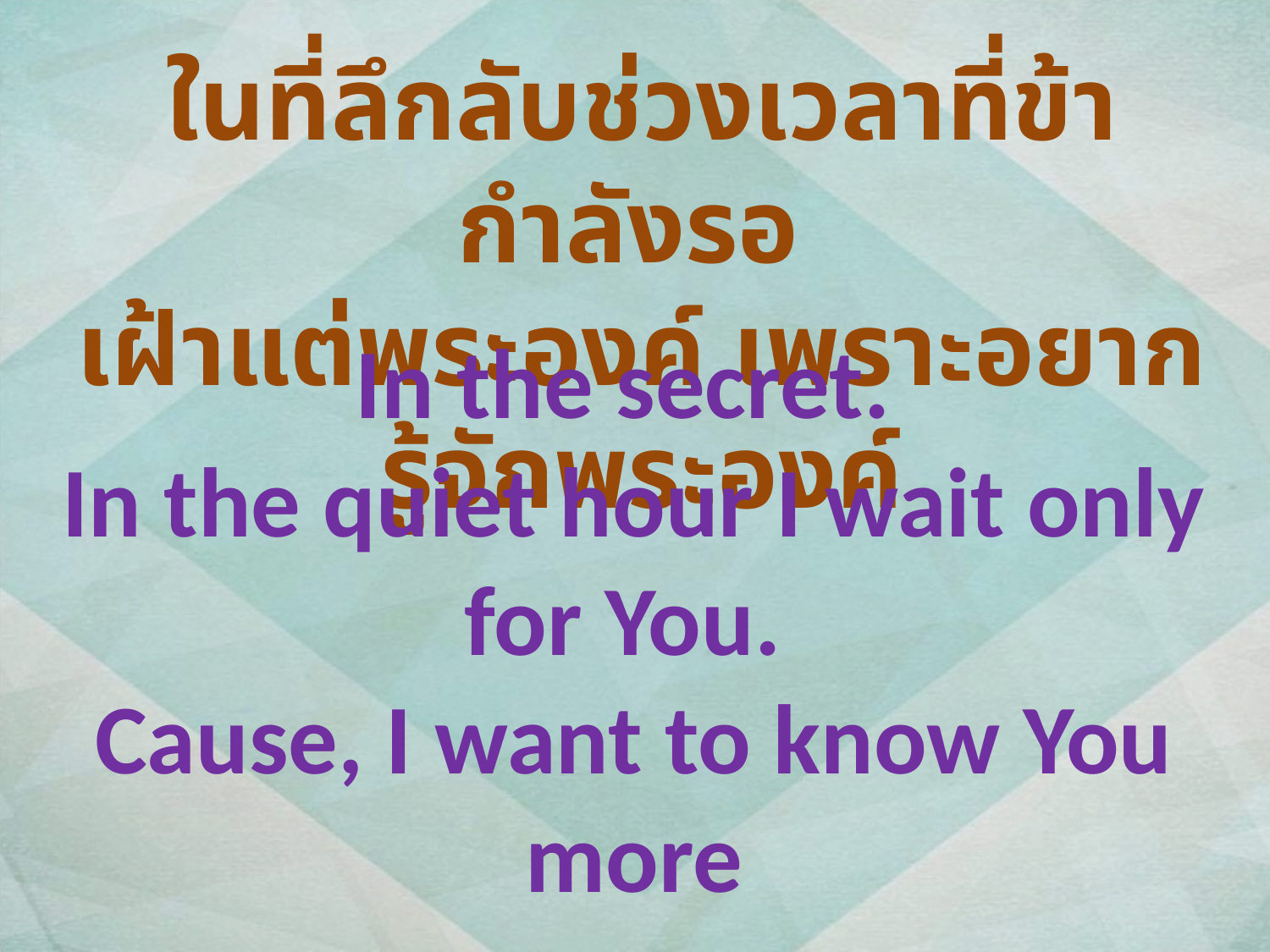

ในที่ลึกลับช่วงเวลาที่ข้ากำลังรอ
เฝ้าแต่พระองค์ เพราะอยากรู้จักพระองค์
In the secret.
In the quiet hour I wait only for You.
Cause, I want to know You more